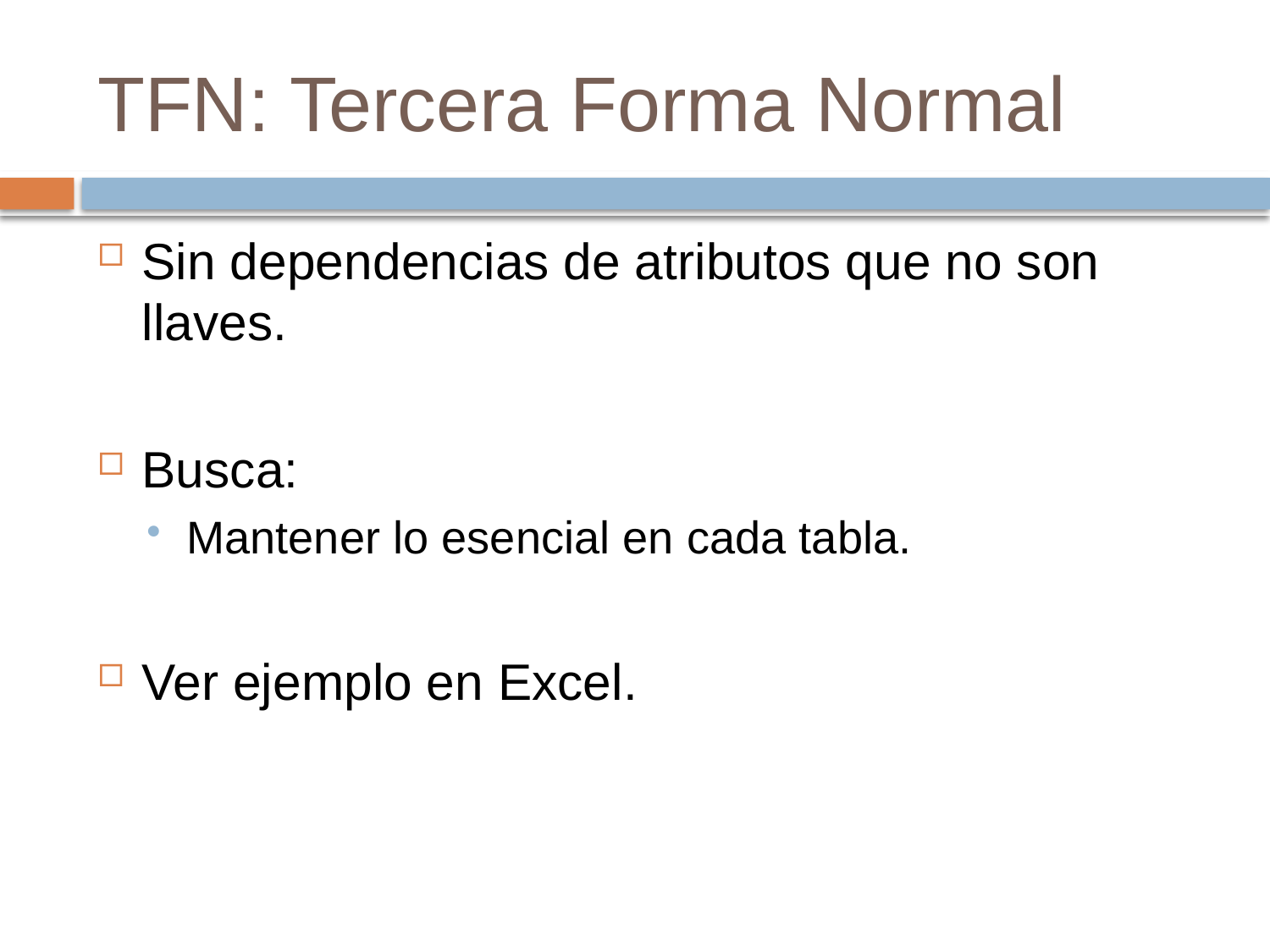

# TFN: Tercera Forma Normal
Sin dependencias de atributos que no son llaves.

Busca:
Mantener lo esencial en cada tabla.

Ver ejemplo en Excel.